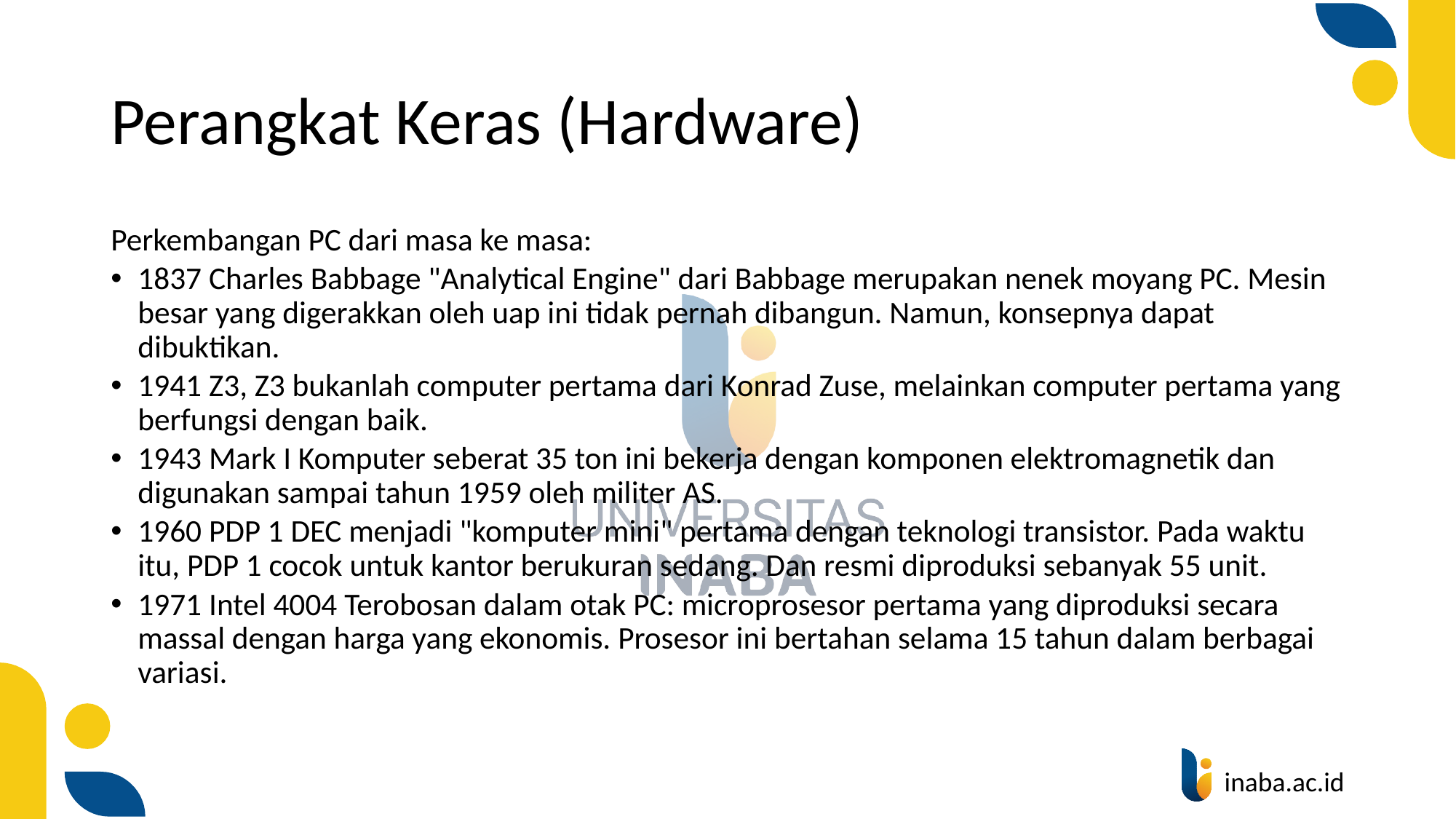

# Perangkat Keras (Hardware)
Perkembangan PC dari masa ke masa:
1837 Charles Babbage "Analytical Engine" dari Babbage merupakan nenek moyang PC. Mesin besar yang digerakkan oleh uap ini tidak pernah dibangun. Namun, konsepnya dapat dibuktikan.
1941 Z3, Z3 bukanlah computer pertama dari Konrad Zuse, melainkan computer pertama yang berfungsi dengan baik.
1943 Mark I Komputer seberat 35 ton ini bekerja dengan komponen elektromagnetik dan digunakan sampai tahun 1959 oleh militer AS.
1960 PDP 1 DEC menjadi "komputer mini" pertama dengan teknologi transistor. Pada waktu itu, PDP 1 cocok untuk kantor berukuran sedang. Dan resmi diproduksi sebanyak 55 unit.
1971 Intel 4004 Terobosan dalam otak PC: microprosesor pertama yang diproduksi secara massal dengan harga yang ekonomis. Prosesor ini bertahan selama 15 tahun dalam berbagai variasi.